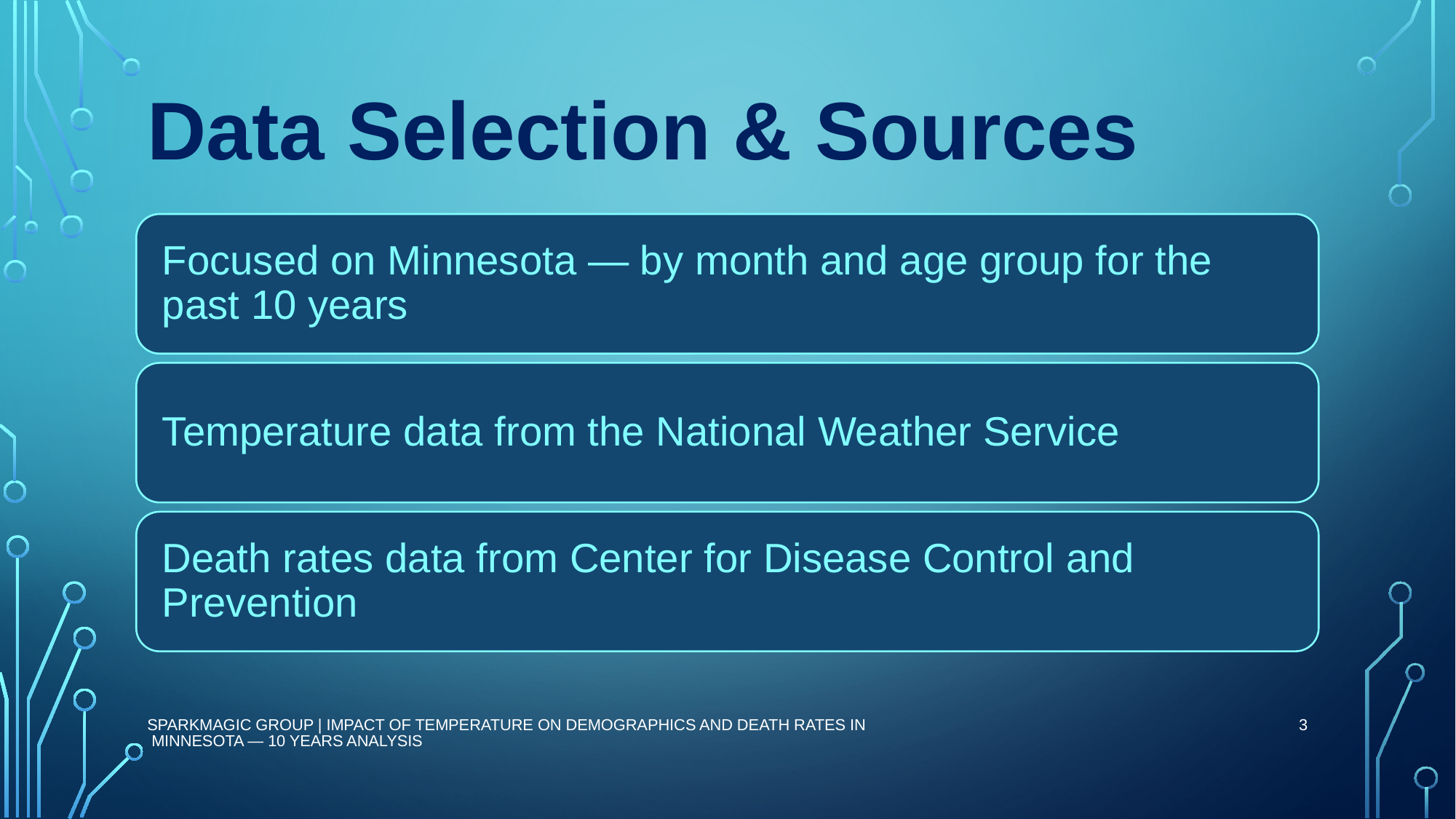

# Data Selection & Sources
Focused on Minnesota — by month and age group for the past 10 years
Temperature data from the National Weather Service
Death rates data from Center for Disease Control and Prevention
3
SparkMagic Group | Impact of Temperature on Demographics and Death Rates in Minnesota — 10 Years Analysis